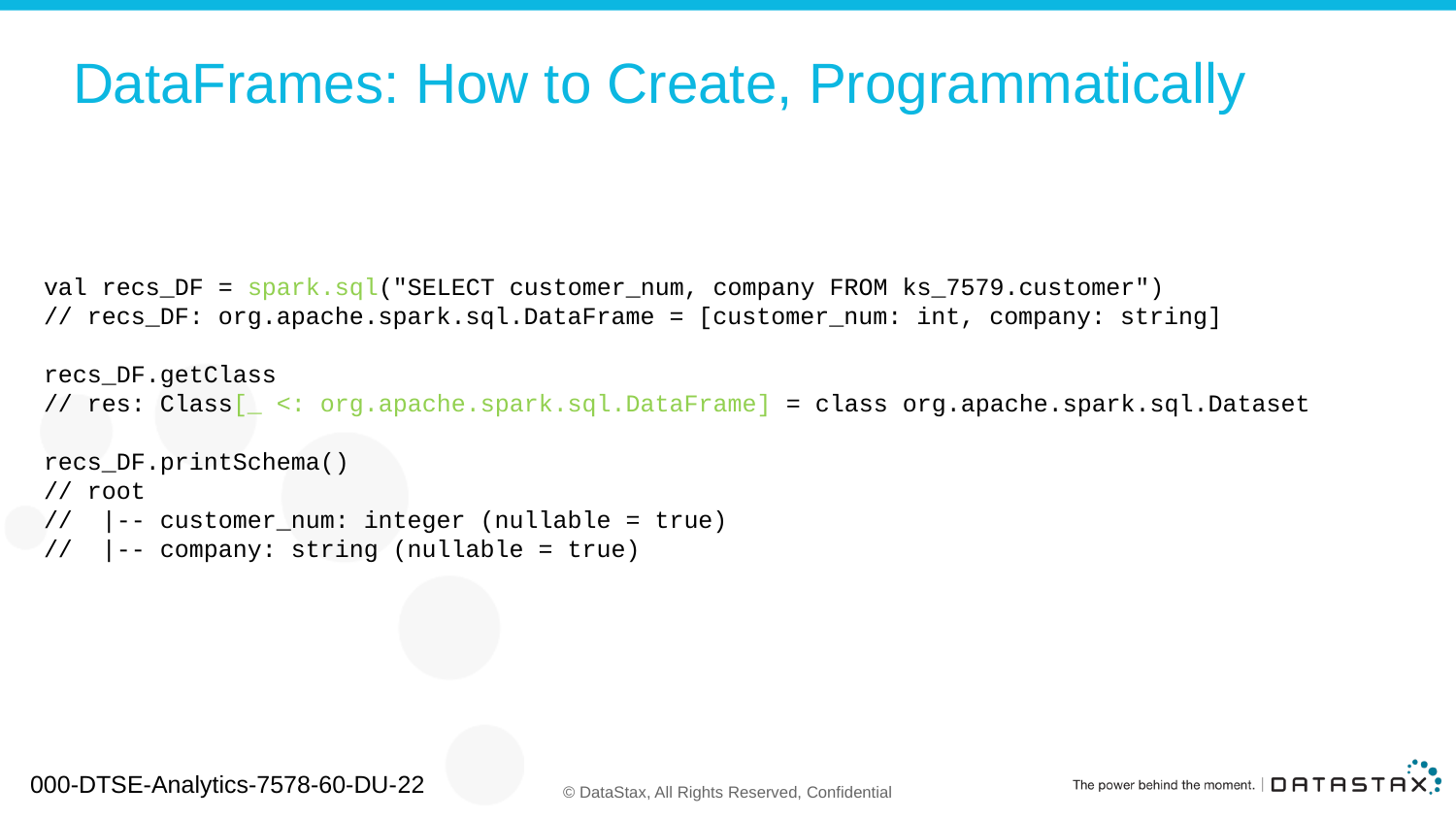

# DataFrames: How to Create, Programmatically
val recs_DF = spark.sql("SELECT customer_num, company FROM ks_7579.customer")
// recs_DF: org.apache.spark.sql.DataFrame = [customer_num: int, company: string]

recs_DF.getClass
// res: Class[_ <: org.apache.spark.sql.DataFrame] = class org.apache.spark.sql.Dataset

recs_DF.printSchema()
// root
//  |-- customer_num: integer (nullable = true)
//  |-- company: string (nullable = true)
000-DTSE-Analytics-7578-60-DU-22